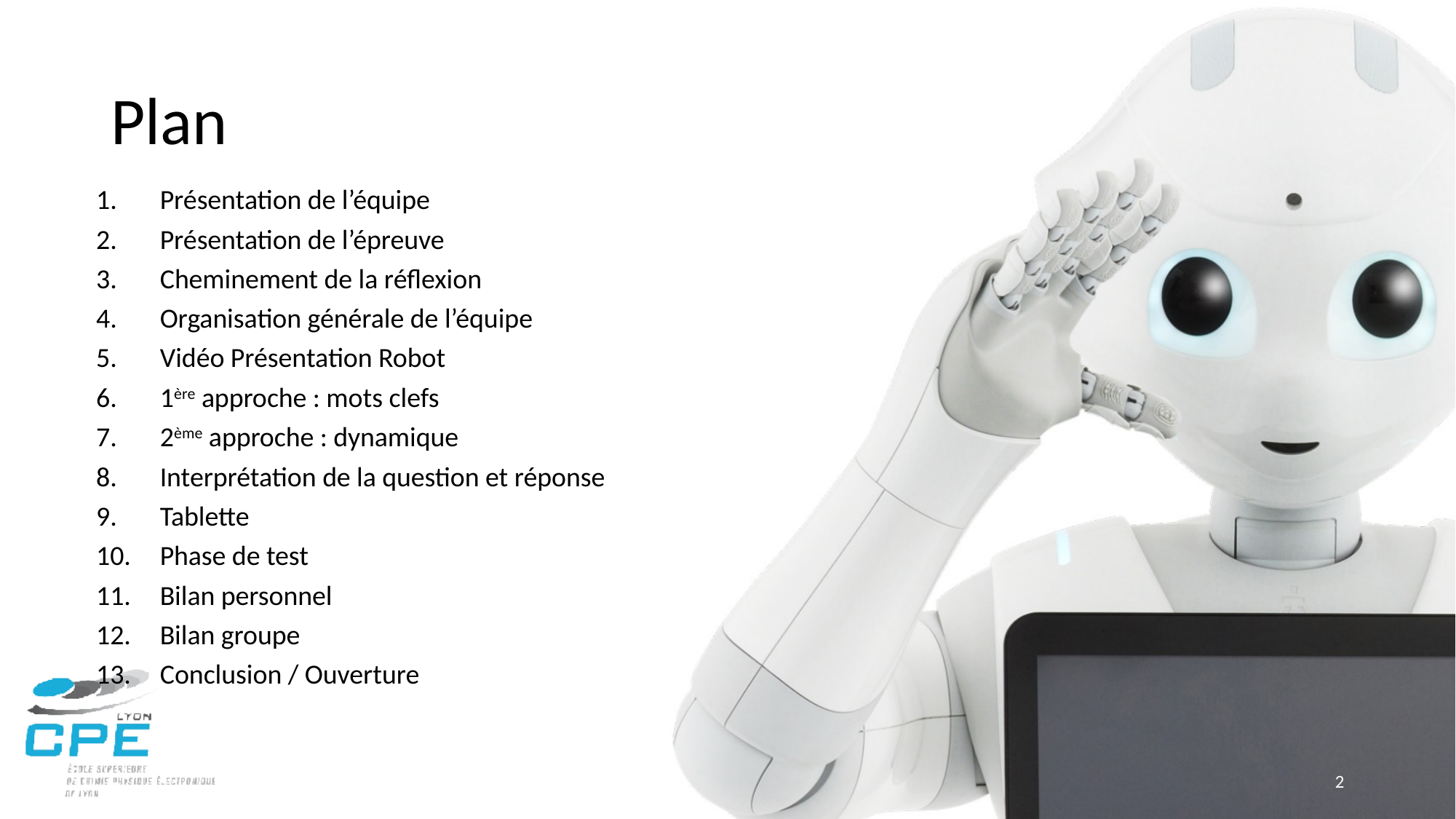

# Plan
Présentation de l’équipe
Présentation de l’épreuve
Cheminement de la réflexion
Organisation générale de l’équipe
Vidéo Présentation Robot
1ère approche : mots clefs
2ème approche : dynamique
Interprétation de la question et réponse
Tablette
Phase de test
Bilan personnel
Bilan groupe
Conclusion / Ouverture

2